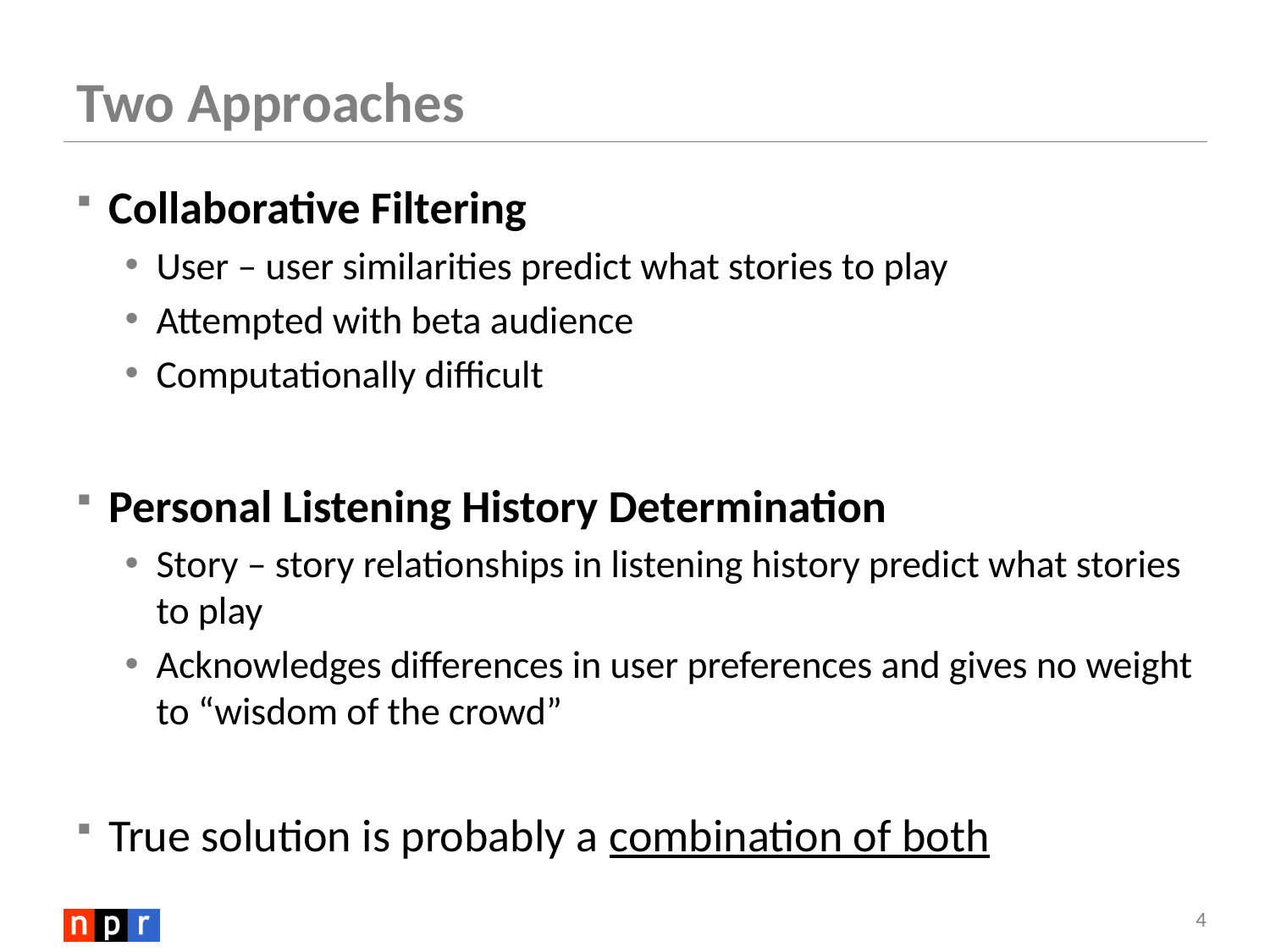

# Two Approaches
Collaborative Filtering
User – user similarities predict what stories to play
Attempted with beta audience
Computationally difficult

Personal Listening History Determination
Story – story relationships in listening history predict what stories to play
Acknowledges differences in user preferences and gives no weight to “wisdom of the crowd”

True solution is probably a combination of both